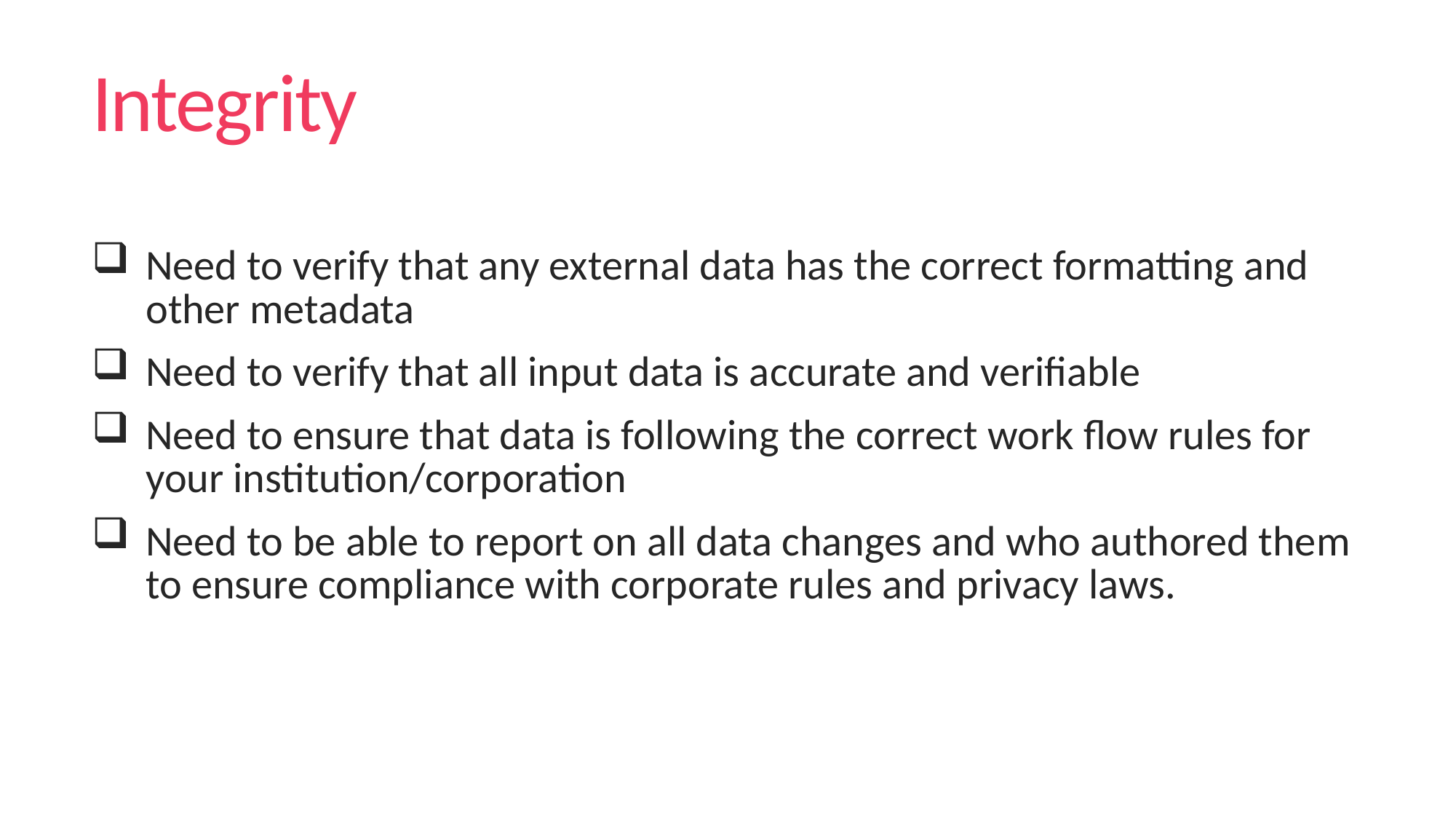

# Integrity
Need to verify that any external data has the correct formatting and other metadata
Need to verify that all input data is accurate and verifiable
Need to ensure that data is following the correct work flow rules for your institution/corporation
Need to be able to report on all data changes and who authored them to ensure compliance with corporate rules and privacy laws.